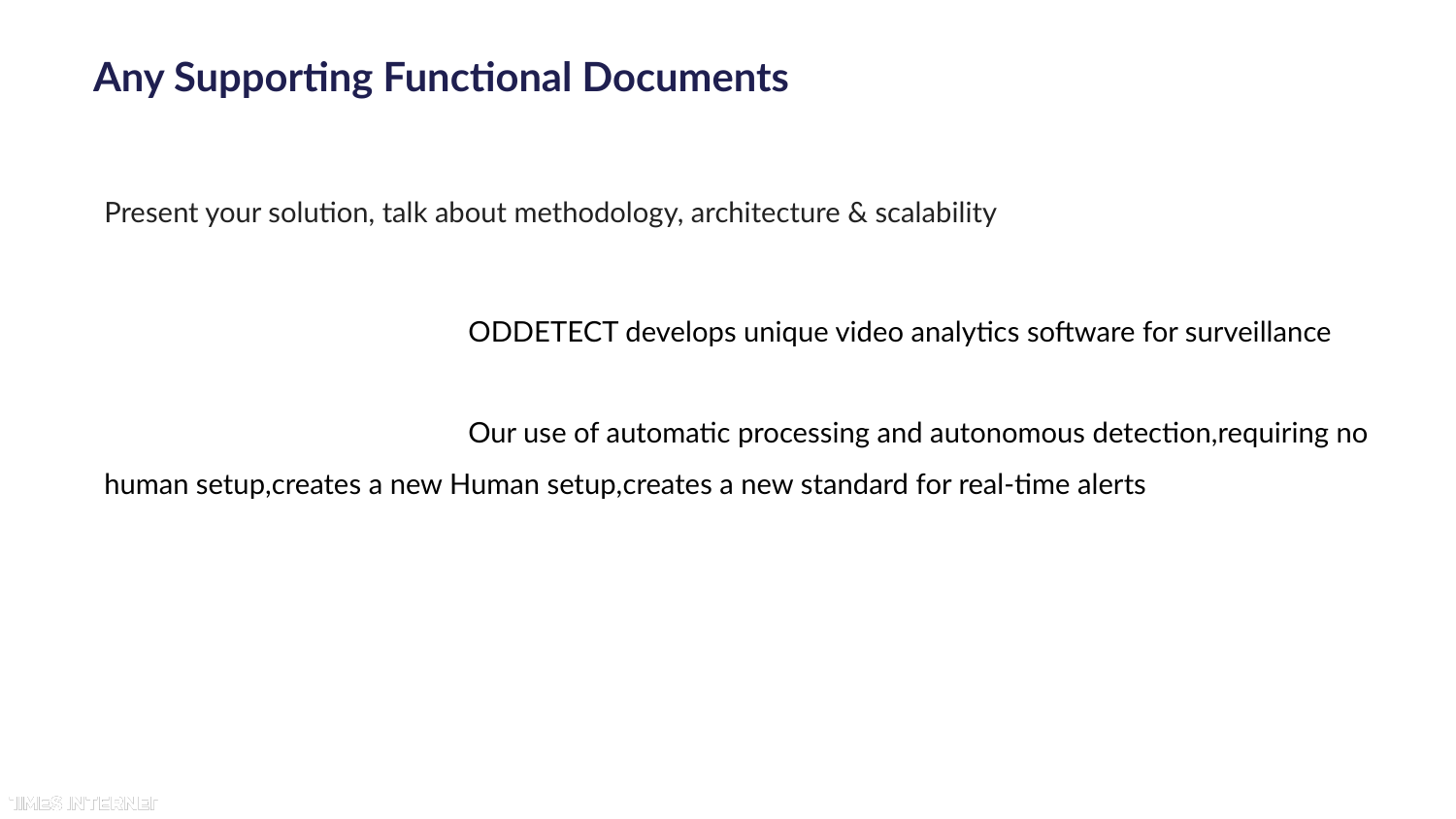

# Any Supporting Functional Documents
Present your solution, talk about methodology, architecture & scalability

                                                  ODDETECT develops unique video analytics software for surveillance

                                                  Our use of automatic processing and autonomous detection,requiring no human setup,creates a new Human setup,creates a new standard for real-time alerts